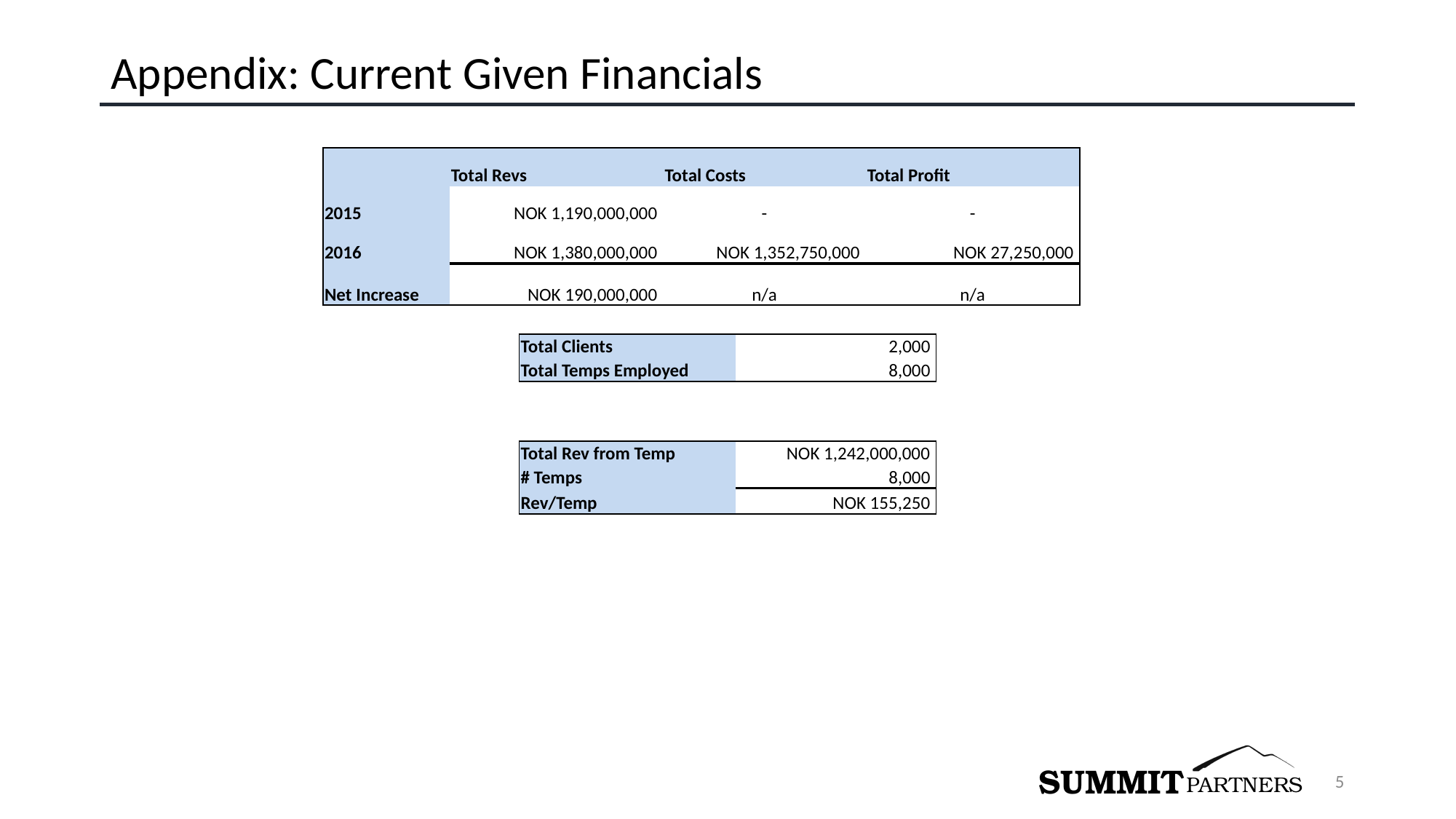

# Appendix: Current Given Financials
|  | Total Revs | Total Costs | Total Profit |
| --- | --- | --- | --- |
| 2015 | NOK 1,190,000,000 | - | - |
| 2016 | NOK 1,380,000,000 | NOK 1,352,750,000 | NOK 27,250,000 |
| Net Increase | NOK 190,000,000 | n/a | n/a |
| Total Clients | 2,000 |
| --- | --- |
| Total Temps Employed | 8,000 |
| Total Rev from Temp | NOK 1,242,000,000 |
| --- | --- |
| # Temps | 8,000 |
| Rev/Temp | NOK 155,250 |
5